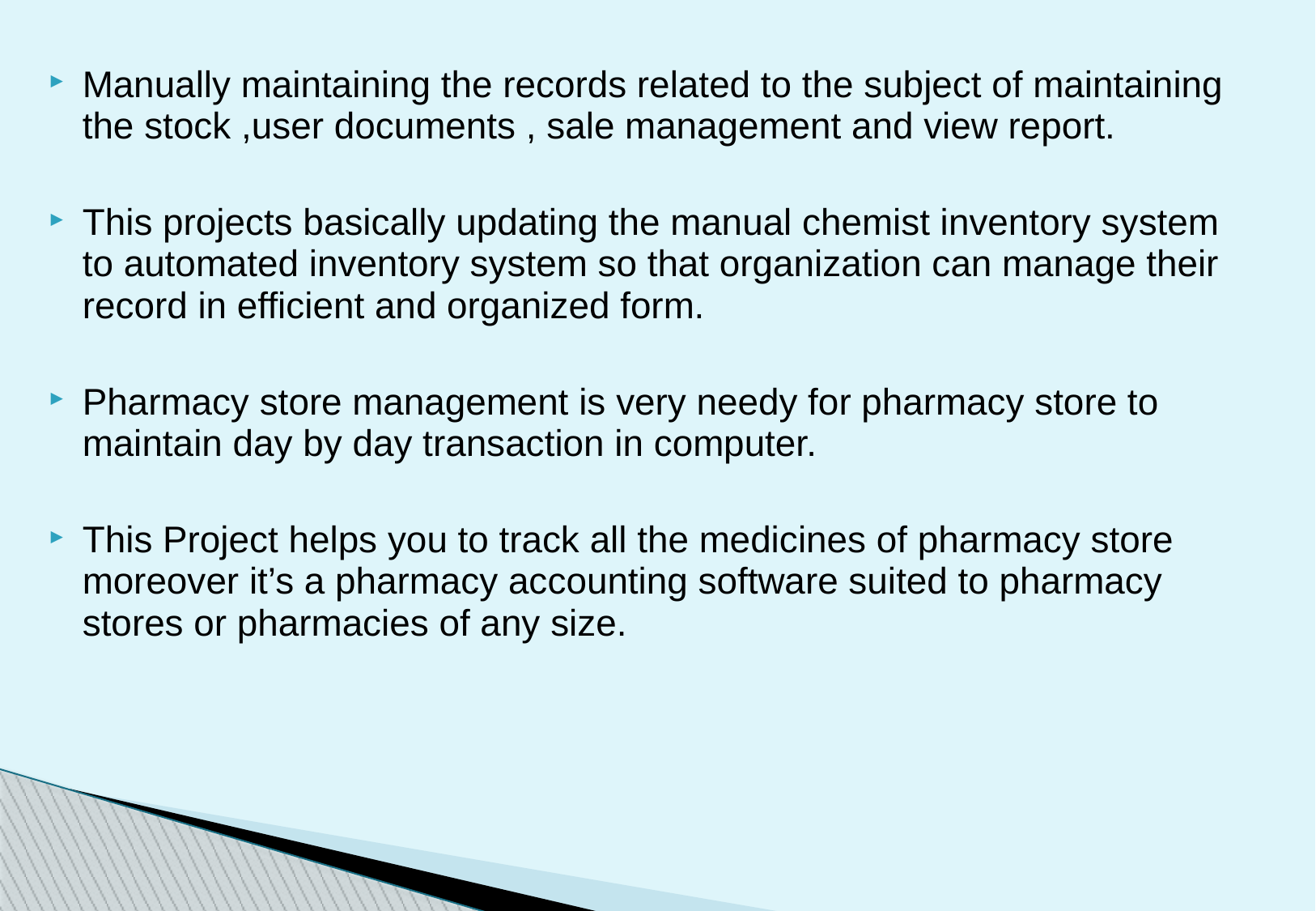

Manually maintaining the records related to the subject of maintaining the stock ,user documents , sale management and view report.

This projects basically updating the manual chemist inventory system to automated inventory system so that organization can manage their record in efficient and organized form.

Pharmacy store management is very needy for pharmacy store to maintain day by day transaction in computer.

This Project helps you to track all the medicines of pharmacy store moreover it’s a pharmacy accounting software suited to pharmacy stores or pharmacies of any size.